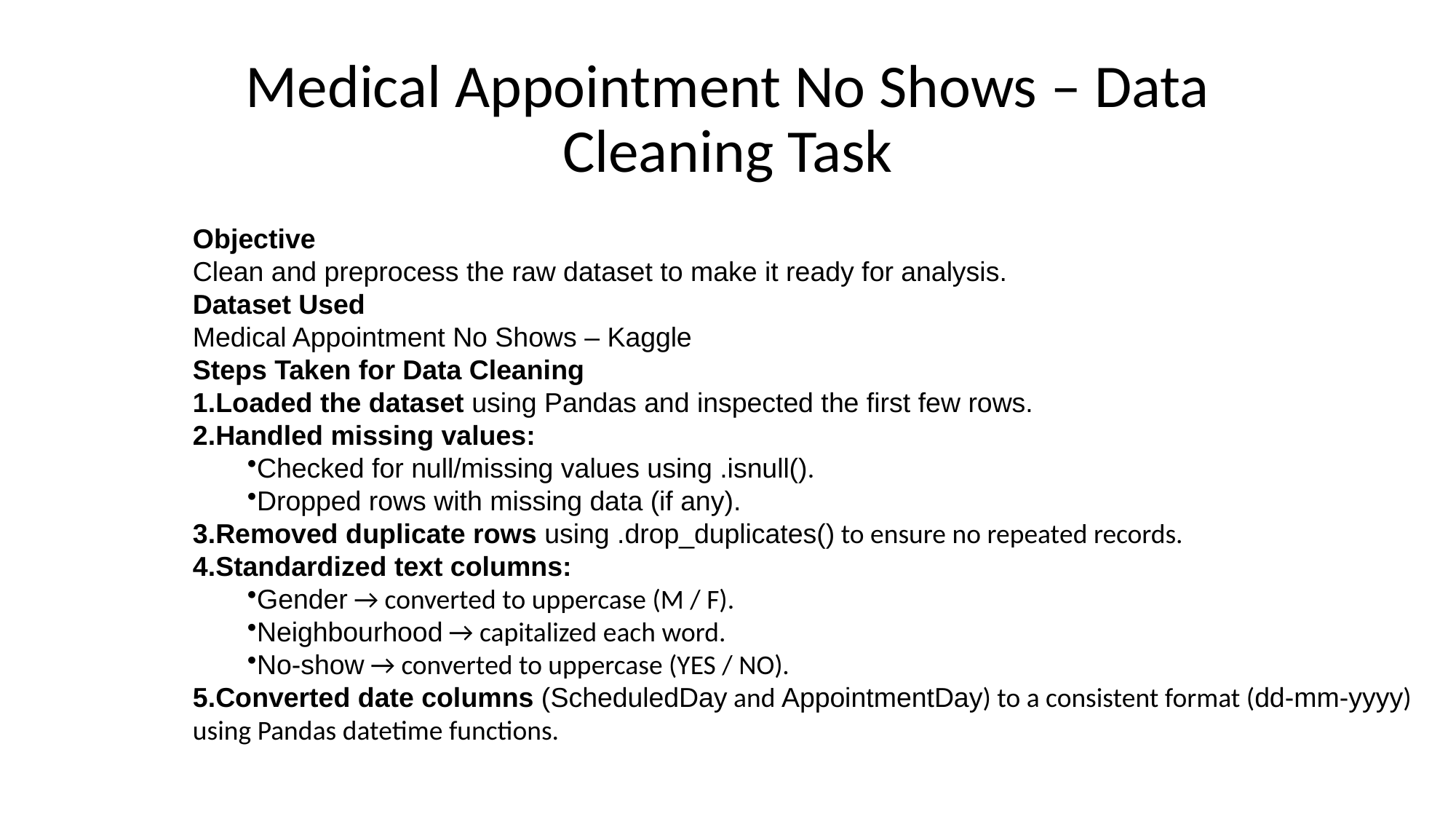

# Medical Appointment No Shows – Data Cleaning Task
Objective
Clean and preprocess the raw dataset to make it ready for analysis.
Dataset Used
Medical Appointment No Shows – Kaggle
Steps Taken for Data Cleaning
Loaded the dataset using Pandas and inspected the first few rows.
Handled missing values:
Checked for null/missing values using .isnull().
Dropped rows with missing data (if any).
Removed duplicate rows using .drop_duplicates() to ensure no repeated records.
Standardized text columns:
Gender → converted to uppercase (M / F).
Neighbourhood → capitalized each word.
No-show → converted to uppercase (YES / NO).
Converted date columns (ScheduledDay and AppointmentDay) to a consistent format (dd-mm-yyyy) using Pandas datetime functions.